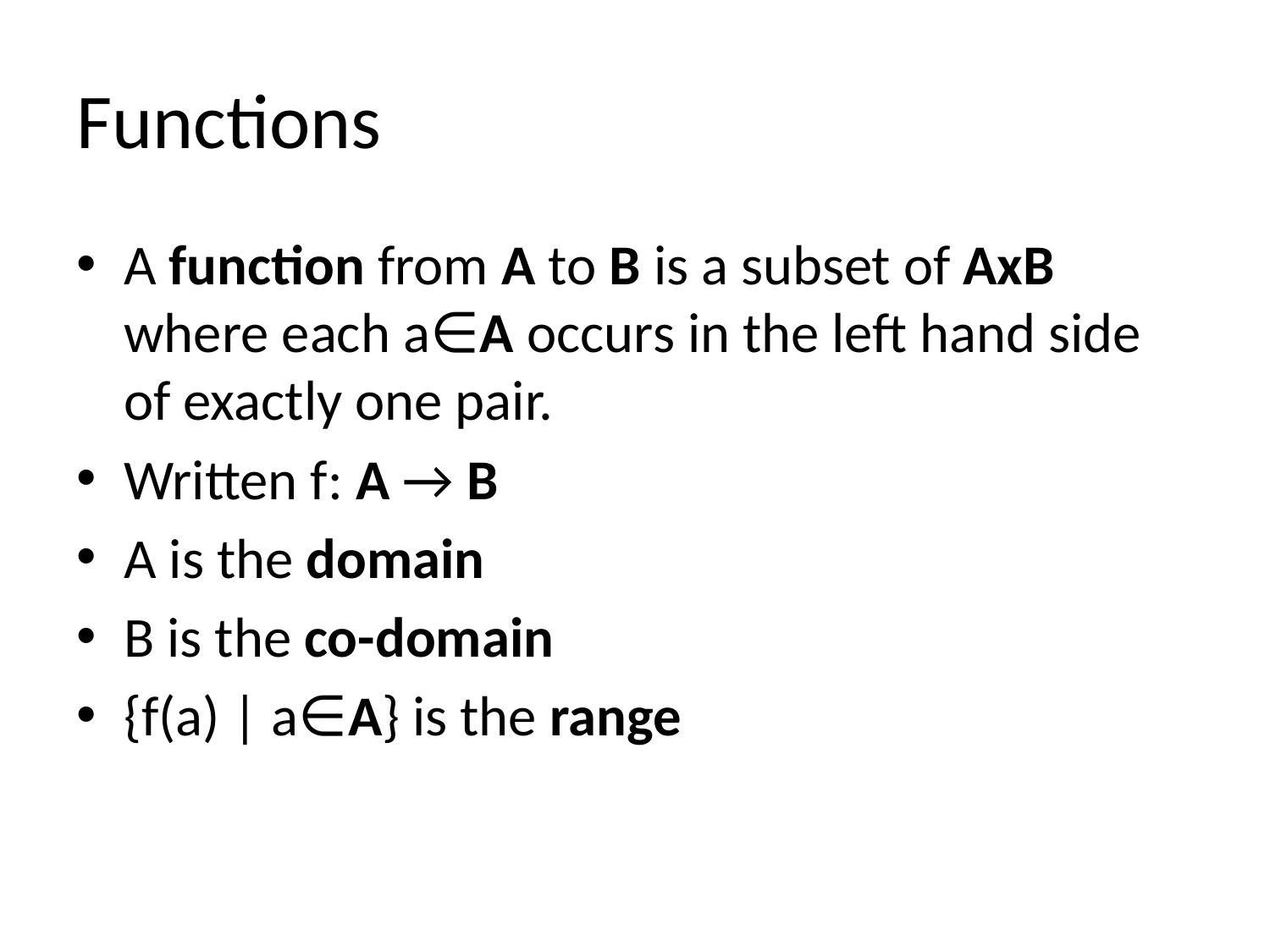

# Functions
A function from A to B is a subset of AxB where each a∈A occurs in the left hand side of exactly one pair.
Written f: A → B
A is the domain
B is the co-domain
{f(a) | a∈A} is the range